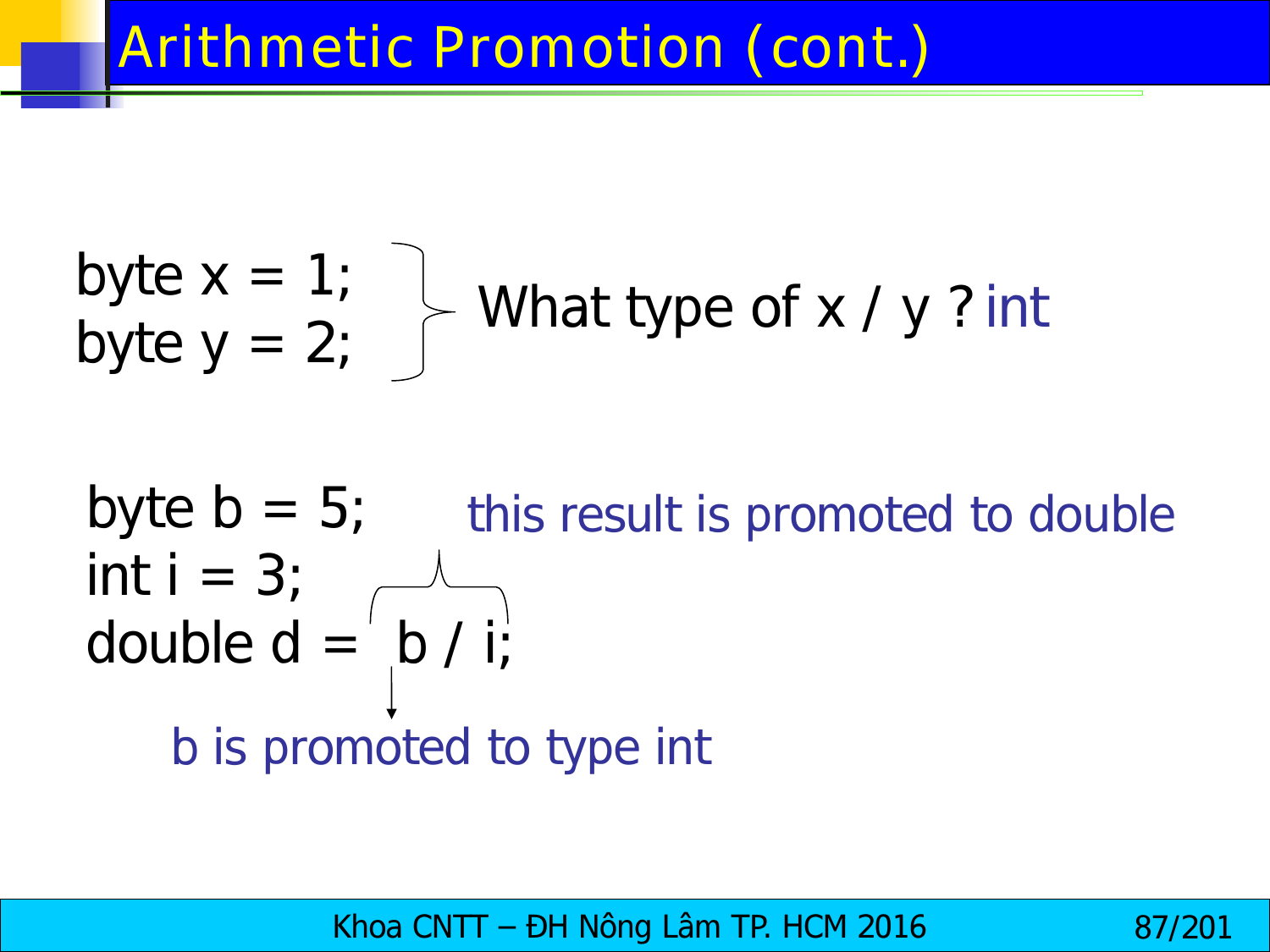

# Arithmetic Promotion (cont.)

byte x = 1;
byte y = 2;

What type of x / y ?
int
byte b = 5;
int i = 3;
double d =  b / i;
this result is promoted to double

b is promoted to type int